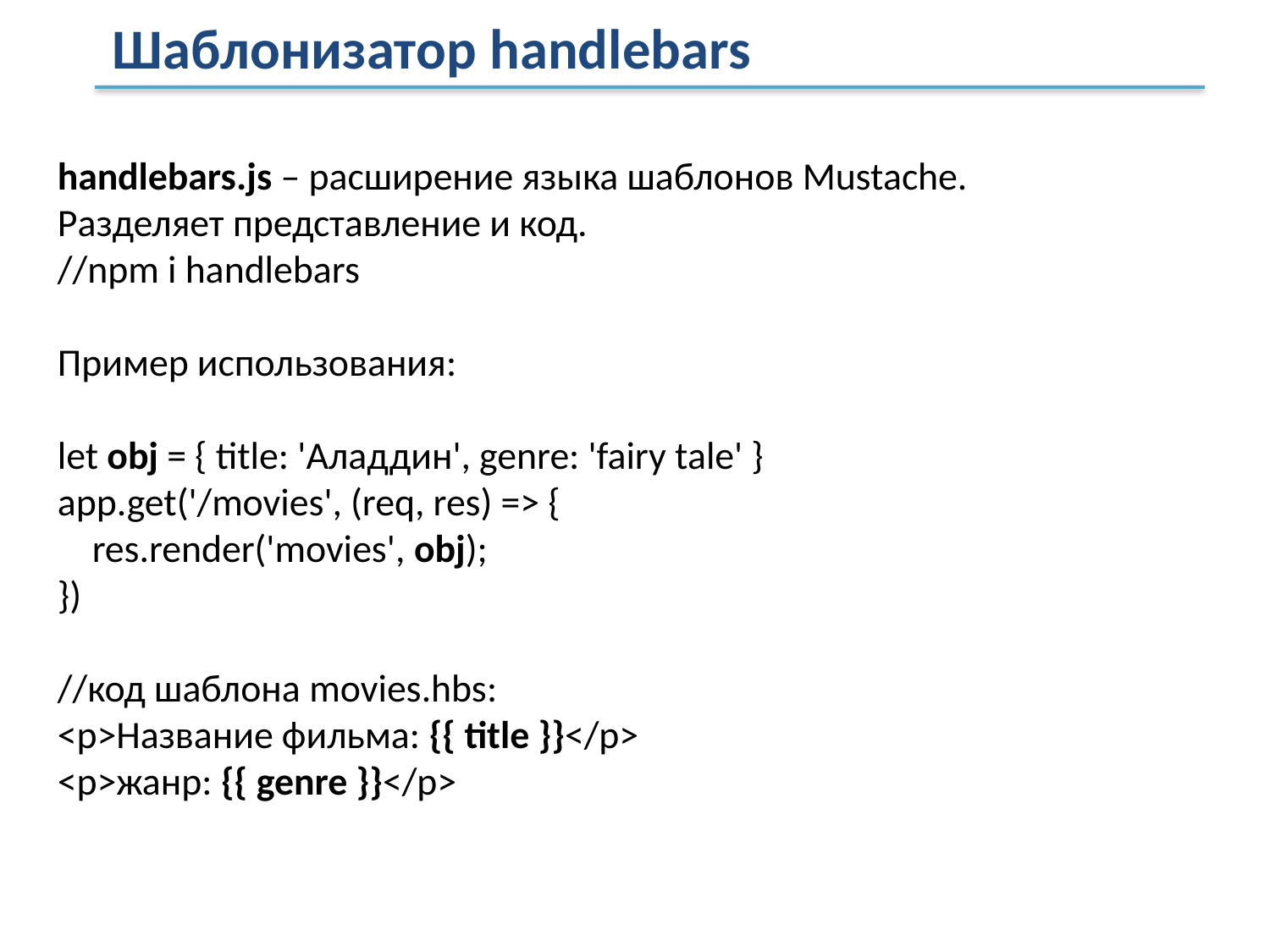

Шаблонизатор handlebars
handlebars.js – расширение языка шаблонов Mustache.
Разделяет представление и код.
//npm i handlebars

Пример использования:

let obj = { title: 'Аладдин', genre: 'fairy tale' }
app.get('/movies', (req, res) => {
    res.render('movies', obj);
})

//код шаблона movies.hbs:
<p>Название фильма: {{ title }}</p>
<p>жанр: {{ genre }}</p>